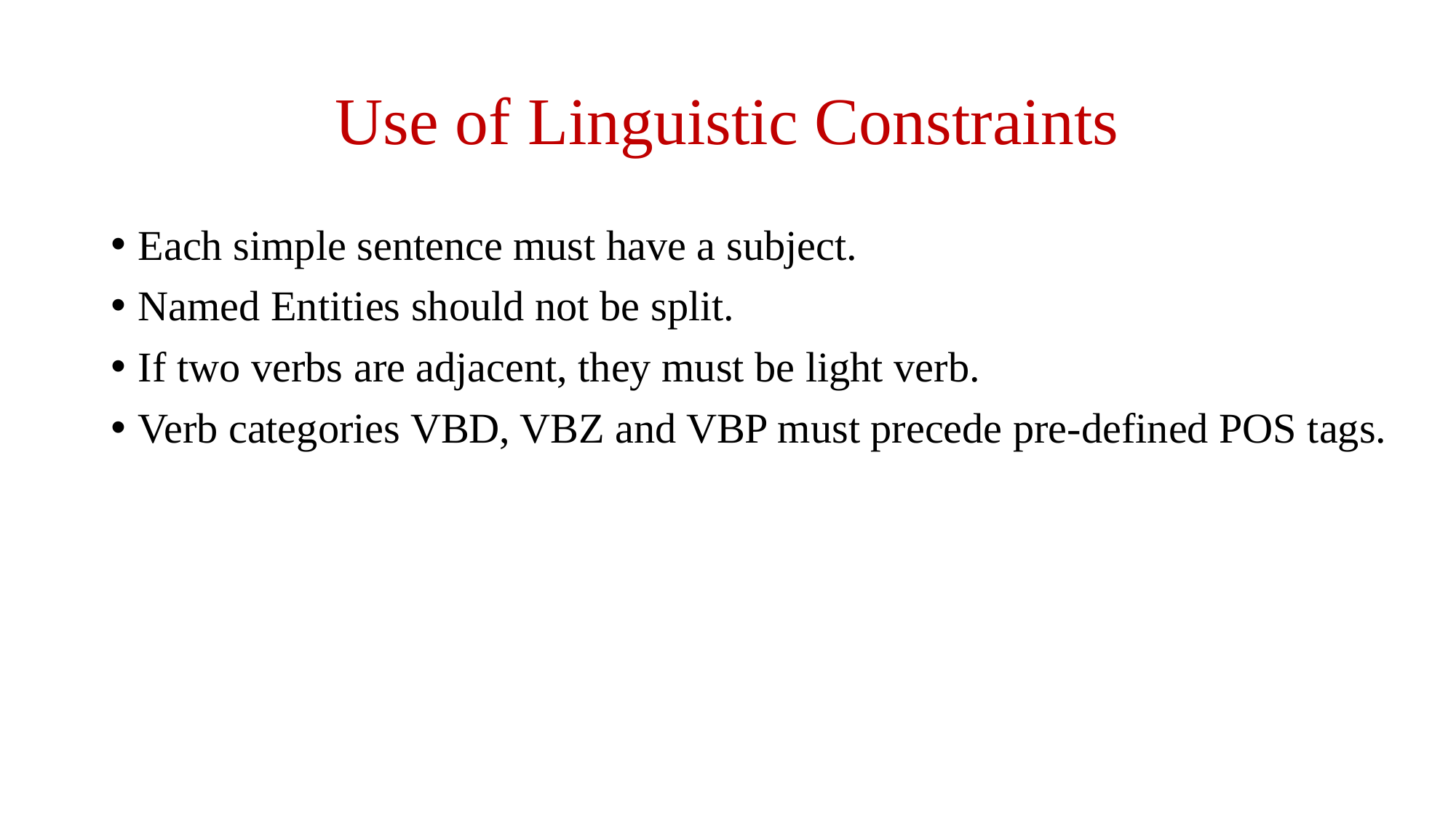

# Use of Linguistic Constraints
Each simple sentence must have a subject.
Named Entities should not be split.
If two verbs are adjacent, they must be light verb.
Verb categories VBD, VBZ and VBP must precede pre-defined POS tags.